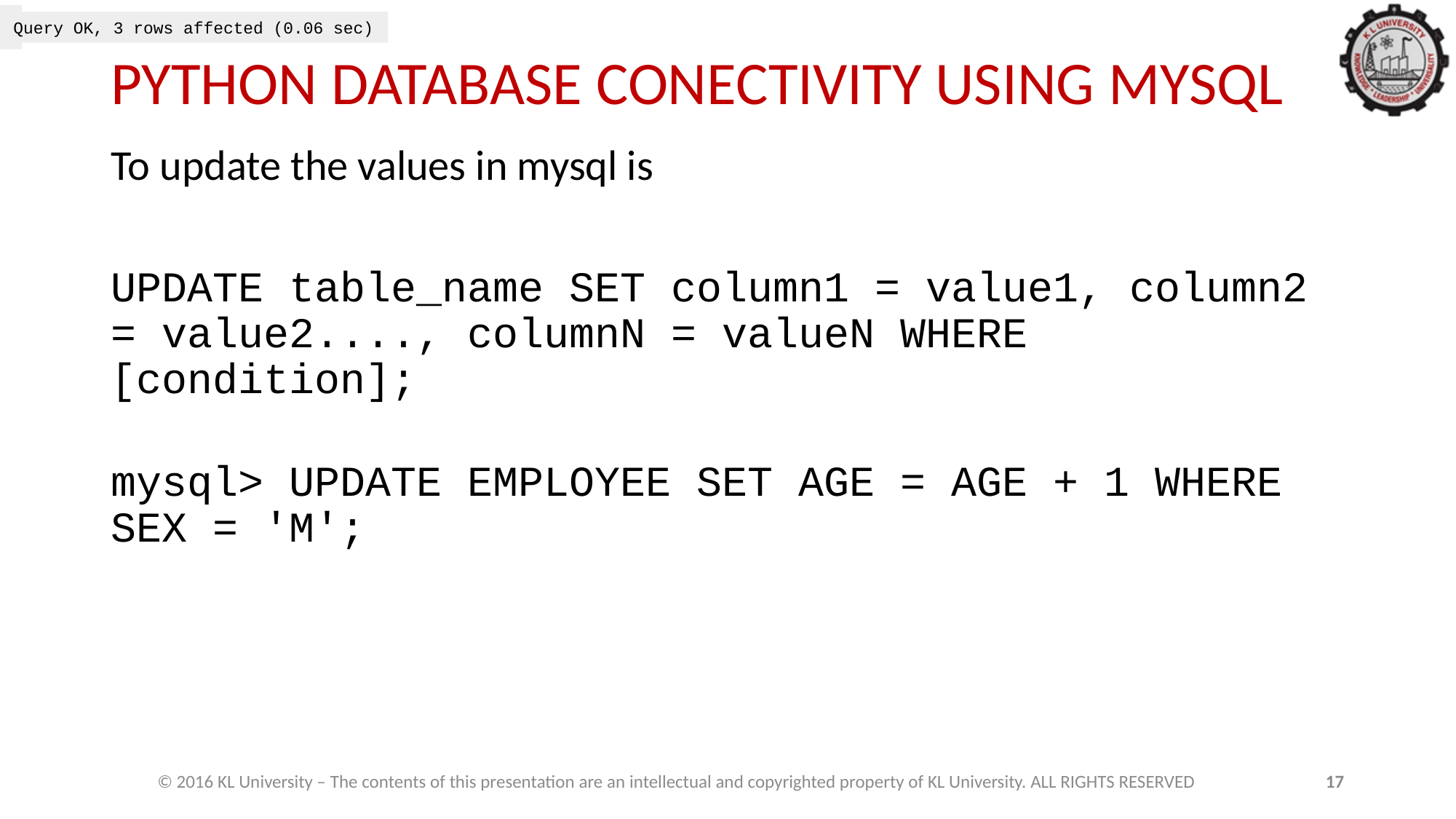

Query OK, 3 rows affected (0.06 sec)
# PYTHON DATABASE CONECTIVITY USING MYSQL
To update the values in mysql is

UPDATE table_name SET column1 = value1, column2 = value2...., columnN = valueN WHERE [condition];

mysql> UPDATE EMPLOYEE SET AGE = AGE + 1 WHERE SEX = 'M';
© 2016 KL University – The contents of this presentation are an intellectual and copyrighted property of KL University. ALL RIGHTS RESERVED
17